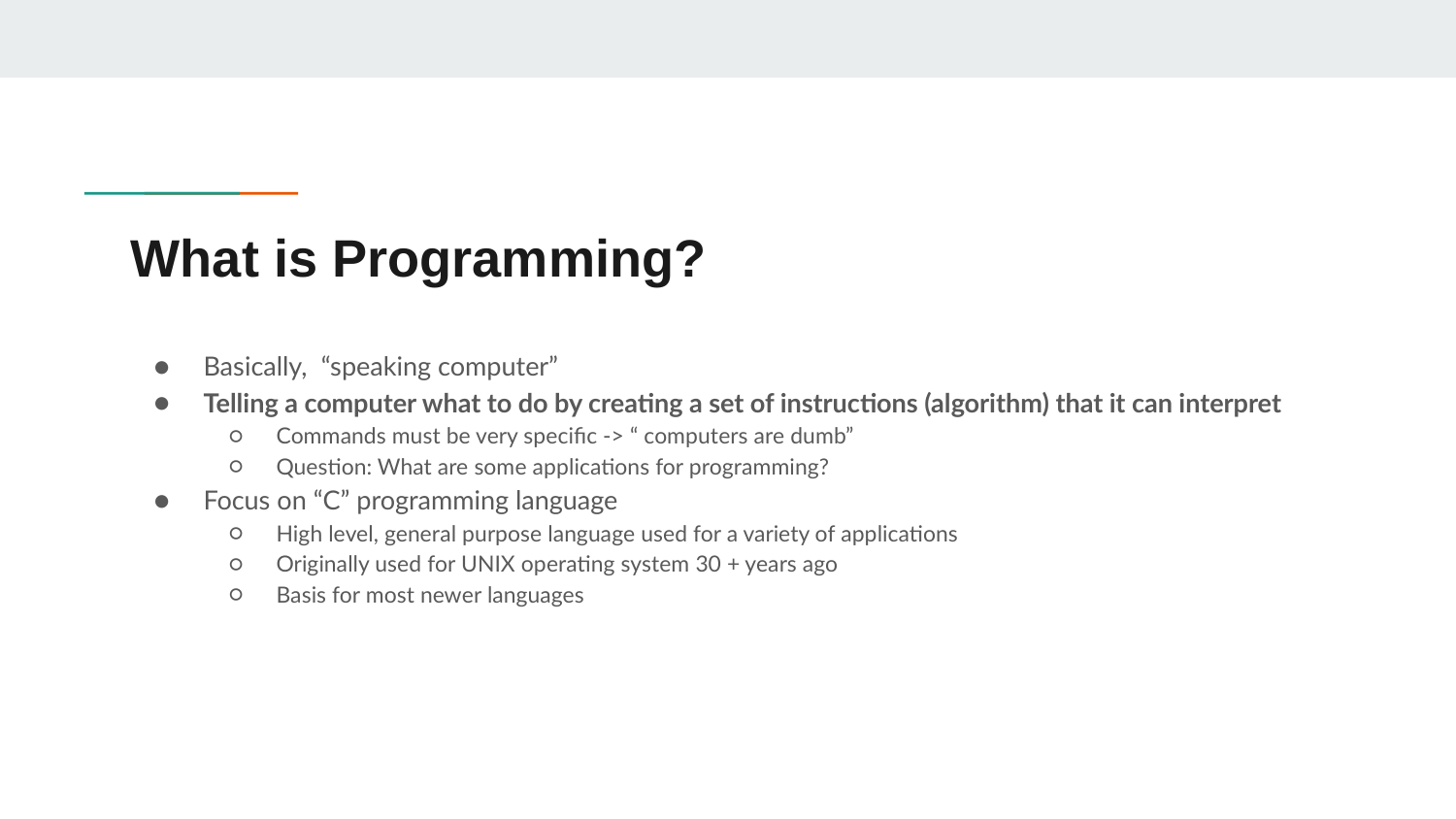

# What is Programming?
Basically,  “speaking computer”
Telling a computer what to do by creating a set of instructions (algorithm) that it can interpret
Commands must be very specific -> “ computers are dumb”
Question: What are some applications for programming?
Focus on “C” programming language
High level, general purpose language used for a variety of applications
Originally used for UNIX operating system 30 + years ago
Basis for most newer languages